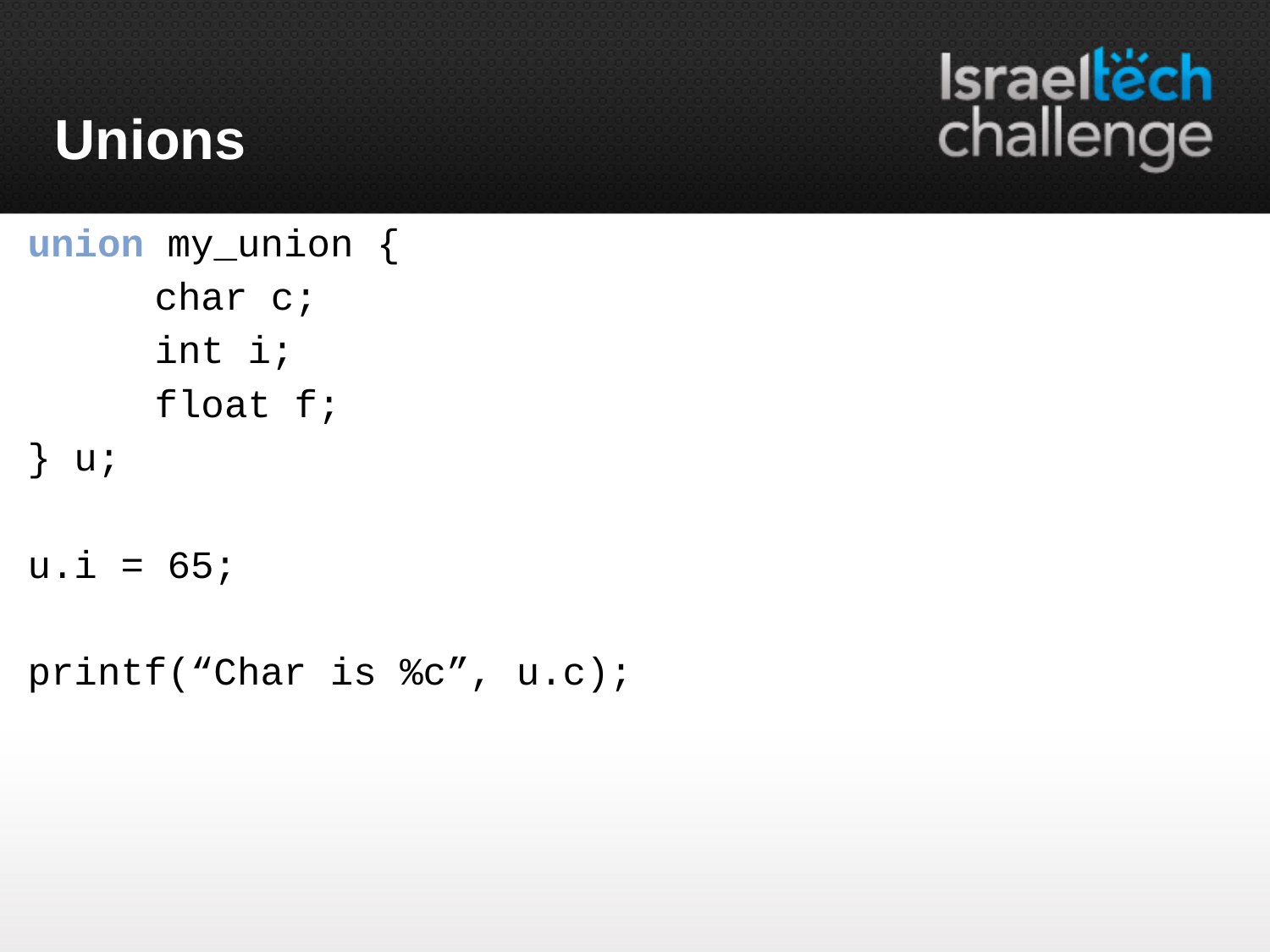

# Unions
union my_union {
	char c;
	int i;
	float f;
} u;

u.i = 65;

printf(“Char is %c”, u.c);